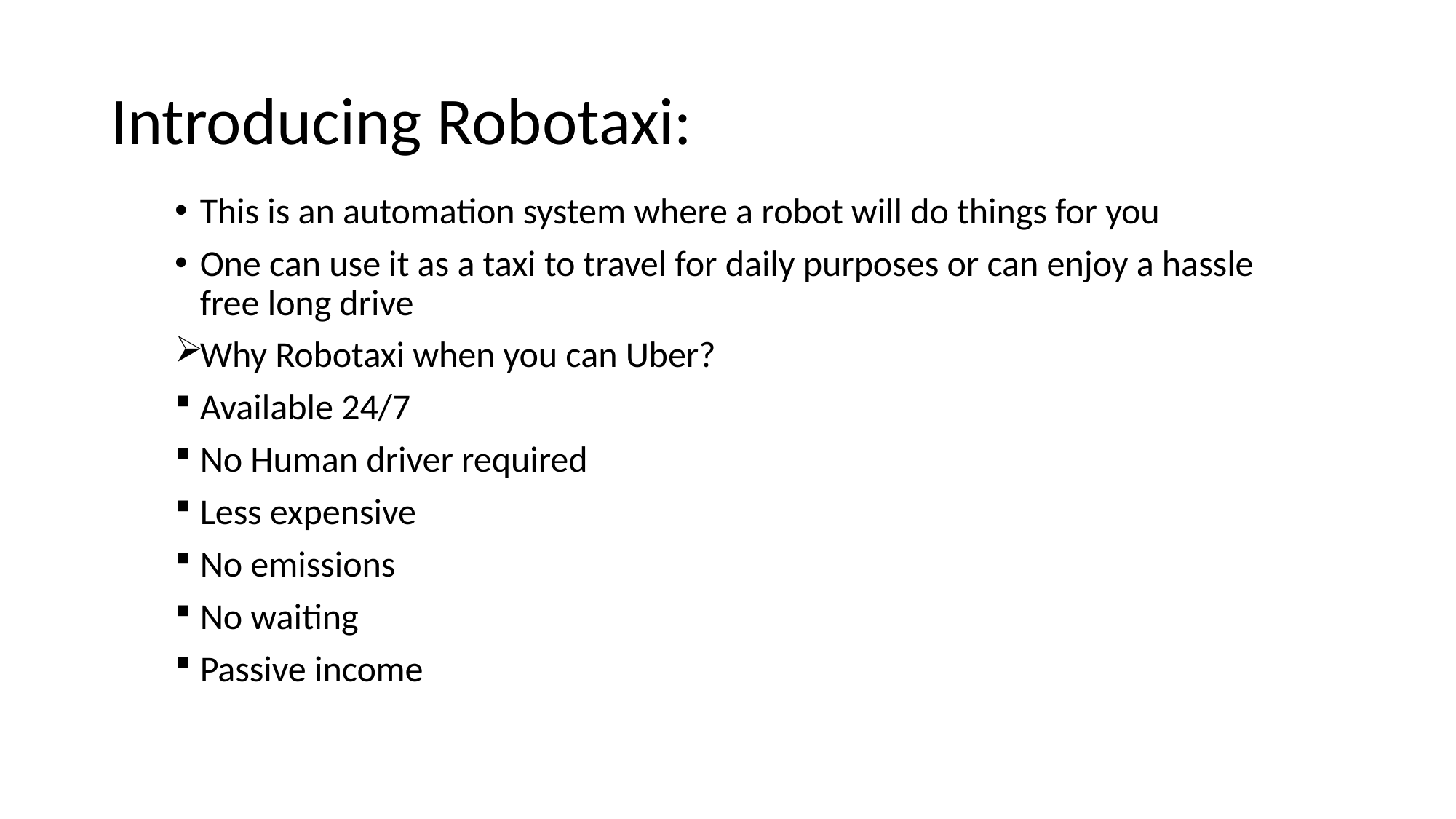

# Introducing Robotaxi:
This is an automation system where a robot will do things for you
One can use it as a taxi to travel for daily purposes or can enjoy a hassle free long drive
Why Robotaxi when you can Uber?
Available 24/7
No Human driver required
Less expensive
No emissions
No waiting
Passive income